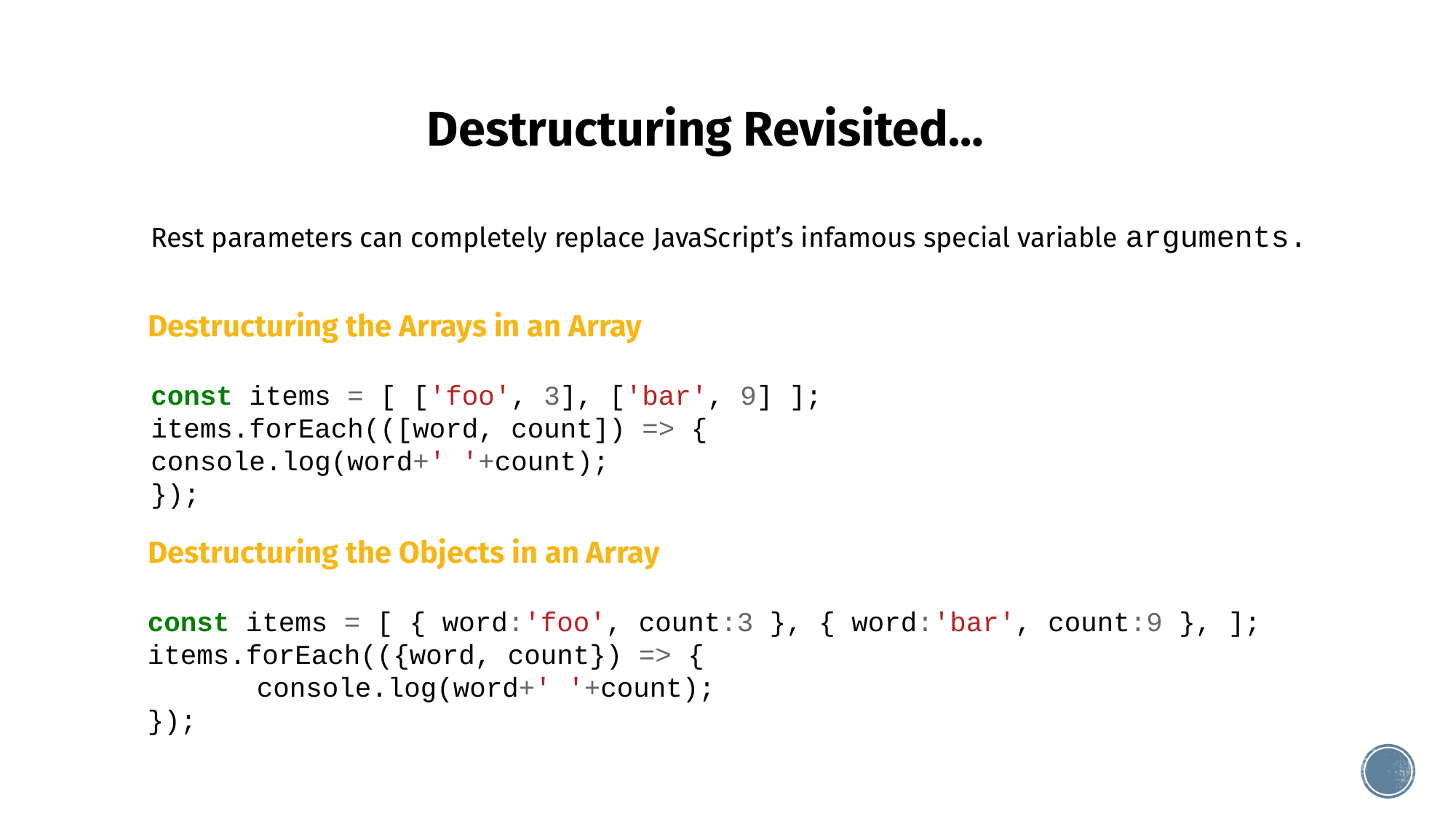

Destructuring Revisited…
Rest parameters can completely replace JavaScript’s infamous special variable arguments.
Destructuring the Arrays in an Array
const items = [ ['foo', 3], ['bar', 9] ]; items.forEach(([word, count]) => { 	console.log(word+' '+count);
});
Destructuring the Objects in an Array
const items = [ { word:'foo', count:3 }, { word:'bar', count:9 }, ]; items.forEach(({word, count}) => {
	console.log(word+' '+count);
});